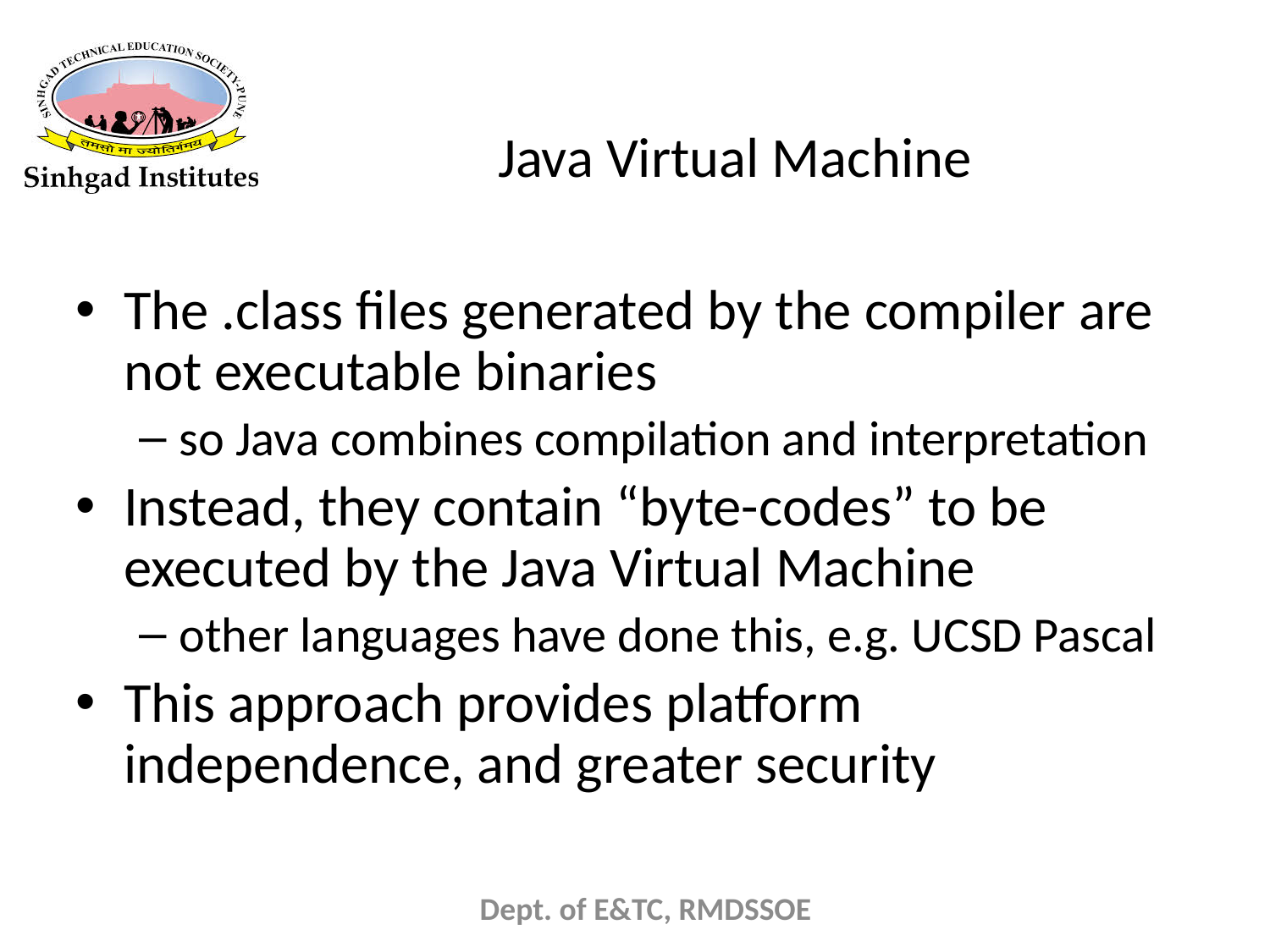

# Java Virtual Machine
The .class files generated by the compiler are not executable binaries
so Java combines compilation and interpretation
Instead, they contain “byte-codes” to be executed by the Java Virtual Machine
other languages have done this, e.g. UCSD Pascal
This approach provides platform independence, and greater security
Dept. of E&TC, RMDSSOE